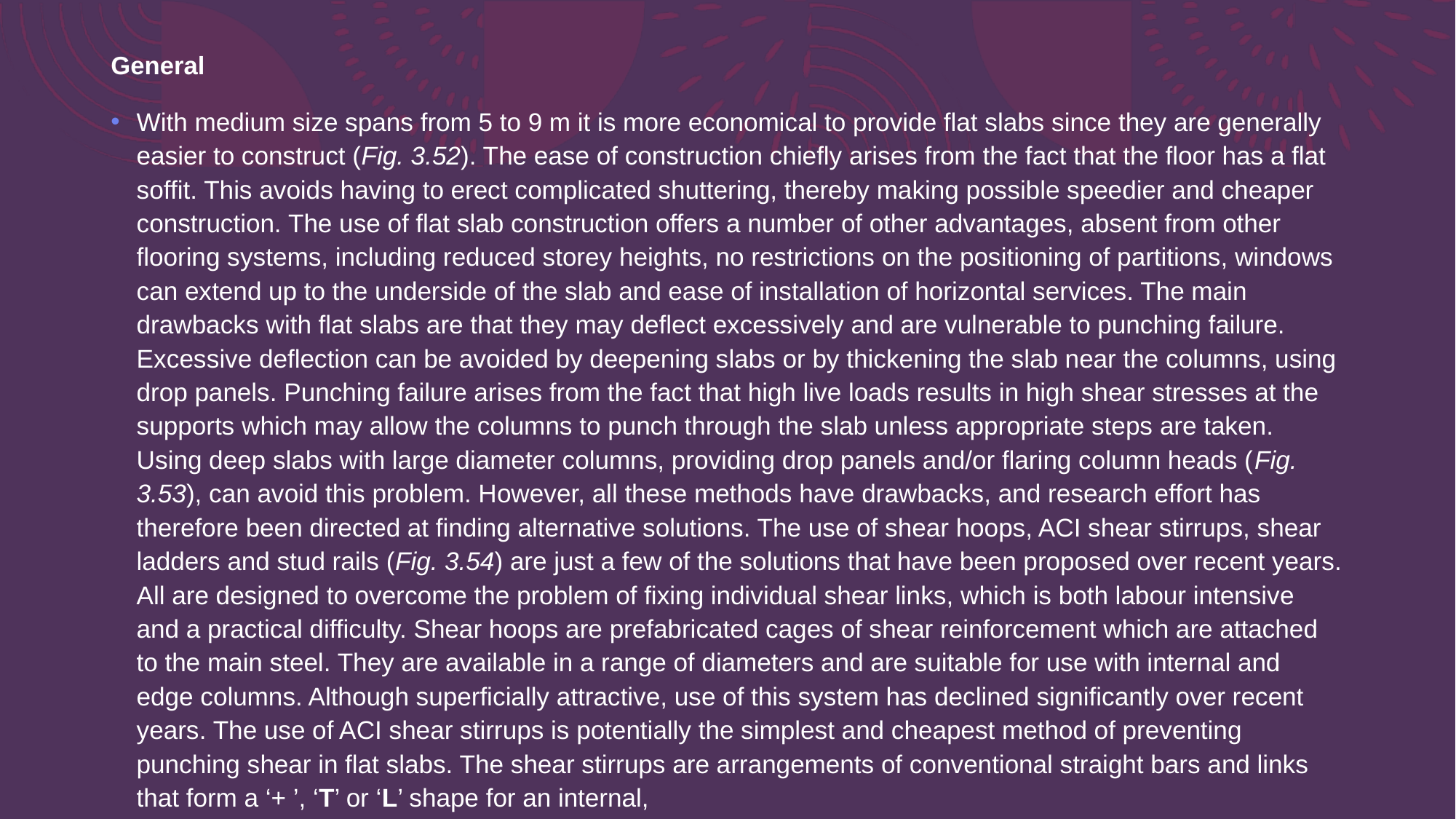

# General
With medium size spans from 5 to 9 m it is more economical to provide flat slabs since they are generally easier to construct (Fig. 3.52). The ease of construction chiefly arises from the fact that the floor has a flat soffit. This avoids having to erect complicated shuttering, thereby making possible speedier and cheaper construction. The use of flat slab construction offers a number of other advantages, absent from other flooring systems, including reduced storey heights, no restrictions on the positioning of partitions, windows can extend up to the underside of the slab and ease of installation of horizontal services. The main drawbacks with flat slabs are that they may deflect excessively and are vulnerable to punching failure. Excessive deflection can be avoided by deepening slabs or by thickening the slab near the columns, using drop panels. Punching failure arises from the fact that high live loads results in high shear stresses at the supports which may allow the columns to punch through the slab unless appropriate steps are taken. Using deep slabs with large diameter columns, providing drop panels and/or flaring column heads (Fig. 3.53), can avoid this problem. However, all these methods have drawbacks, and research effort has therefore been directed at finding alternative solutions. The use of shear hoops, ACI shear stirrups, shear ladders and stud rails (Fig. 3.54) are just a few of the solutions that have been proposed over recent years. All are designed to overcome the problem of fixing individual shear links, which is both labour intensive and a practical difficulty. Shear hoops are prefabricated cages of shear reinforcement which are attached to the main steel. They are available in a range of diameters and are suitable for use with internal and edge columns. Although superficially attractive, use of this system has declined significantly over recent years. The use of ACI shear stirrups is potentially the simplest and cheapest method of preventing punching shear in flat slabs. The shear stirrups are arrangements of conventional straight bars and links that form a ‘+ ’, ‘T’ or ‘L’ shape for an internal,